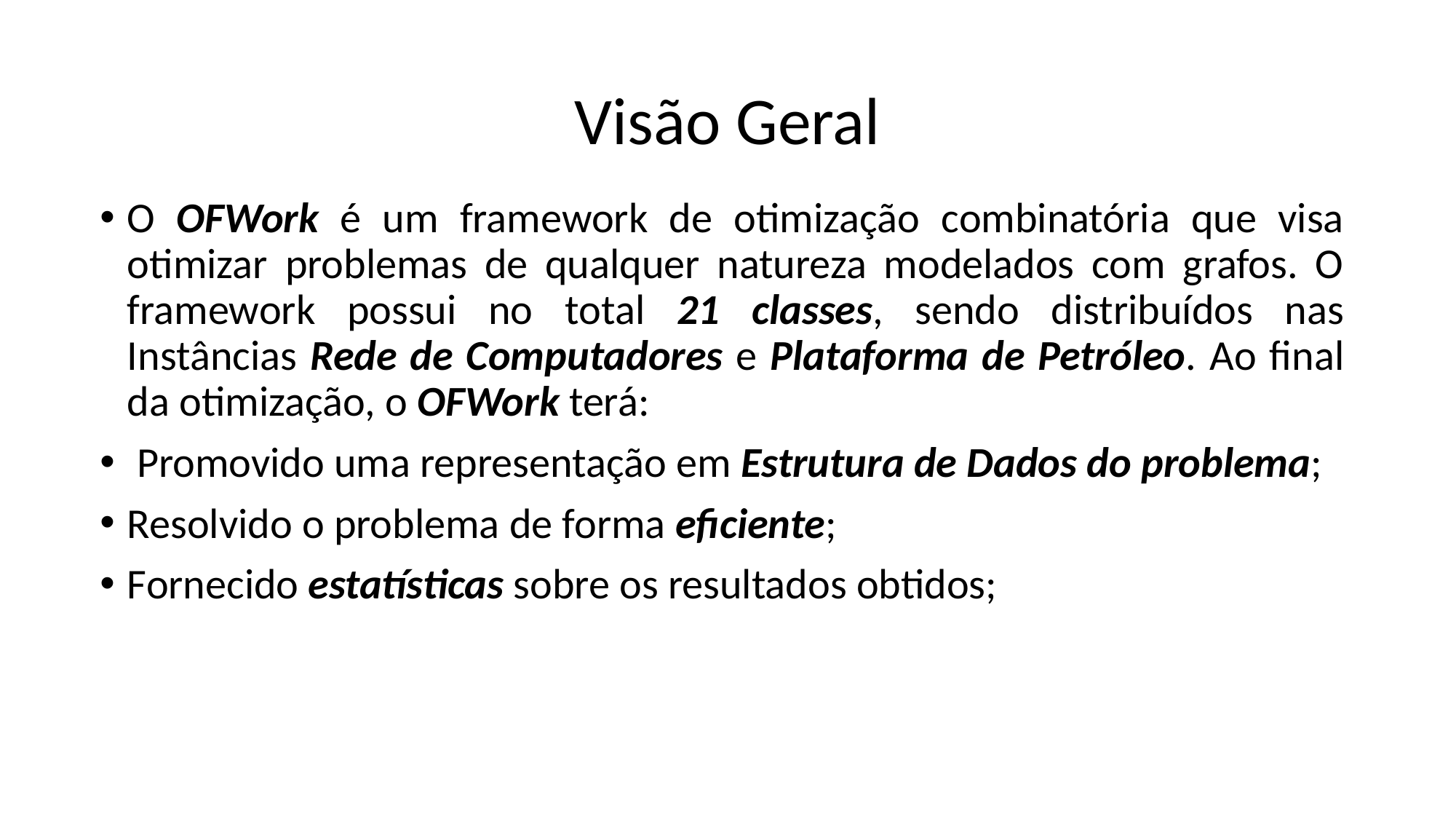

# Visão Geral
O OFWork é um framework de otimização combinatória que visa otimizar problemas de qualquer natureza modelados com grafos. O framework possui no total 21 classes, sendo distribuídos nas Instâncias Rede de Computadores e Plataforma de Petróleo. Ao final da otimização, o OFWork terá:
 Promovido uma representação em Estrutura de Dados do problema;
Resolvido o problema de forma eficiente;
Fornecido estatísticas sobre os resultados obtidos;